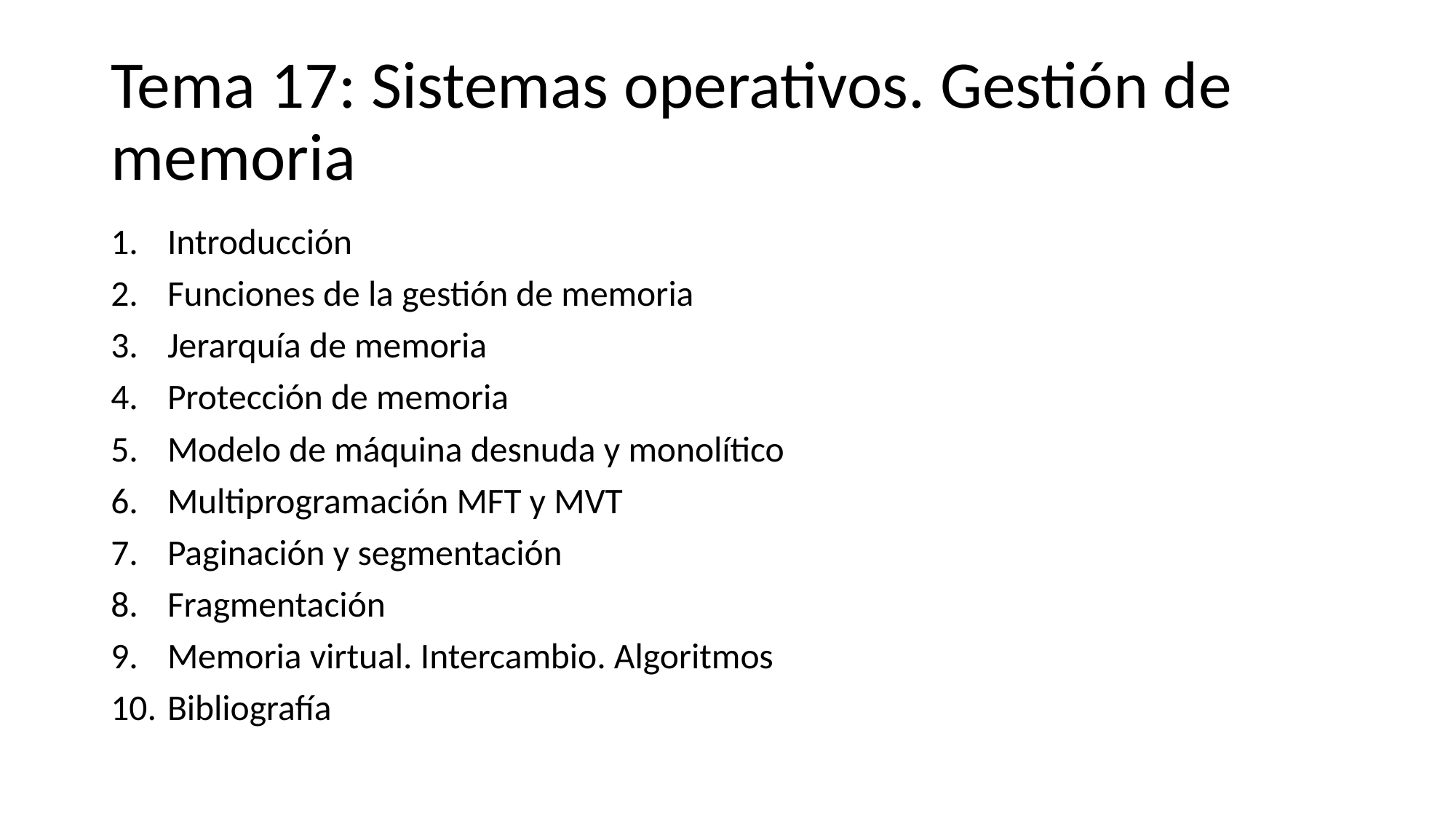

# Tema 17: Sistemas operativos. Gestión de memoria
Introducción
Funciones de la gestión de memoria
Jerarquía de memoria
Protección de memoria
Modelo de máquina desnuda y monolítico
Multiprogramación MFT y MVT
Paginación y segmentación
Fragmentación
Memoria virtual. Intercambio. Algoritmos
Bibliografía